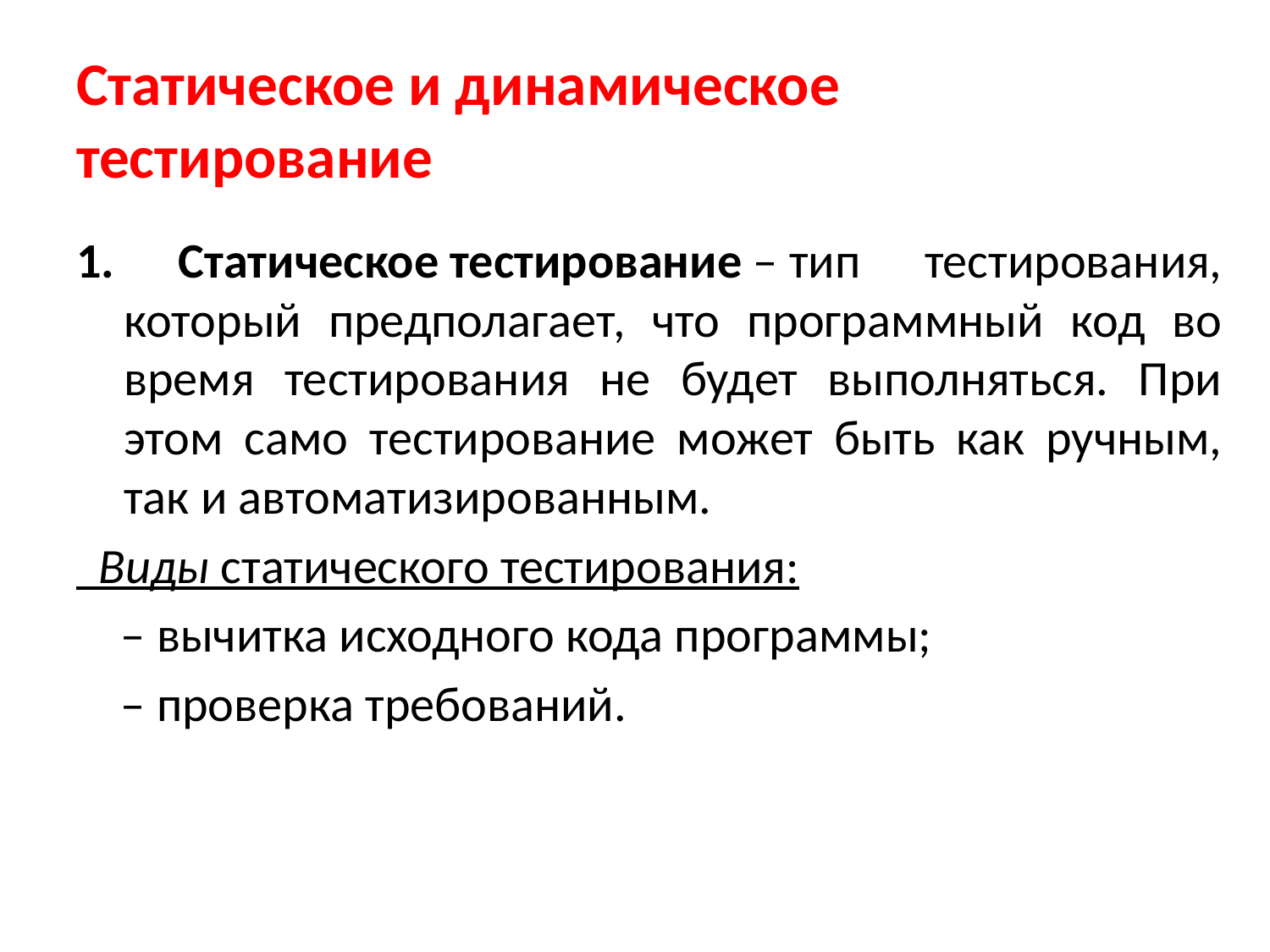

# Статическое и динамическое тестирование
1. Статическое тестирование – тип тестирования, который предполагает, что программный код во время тестирования не будет выполняться. При этом само тестирование может быть как ручным, так и автоматизированным.
  Виды статического тестирования:
    – вычитка исходного кода программы;
    – проверка требований.